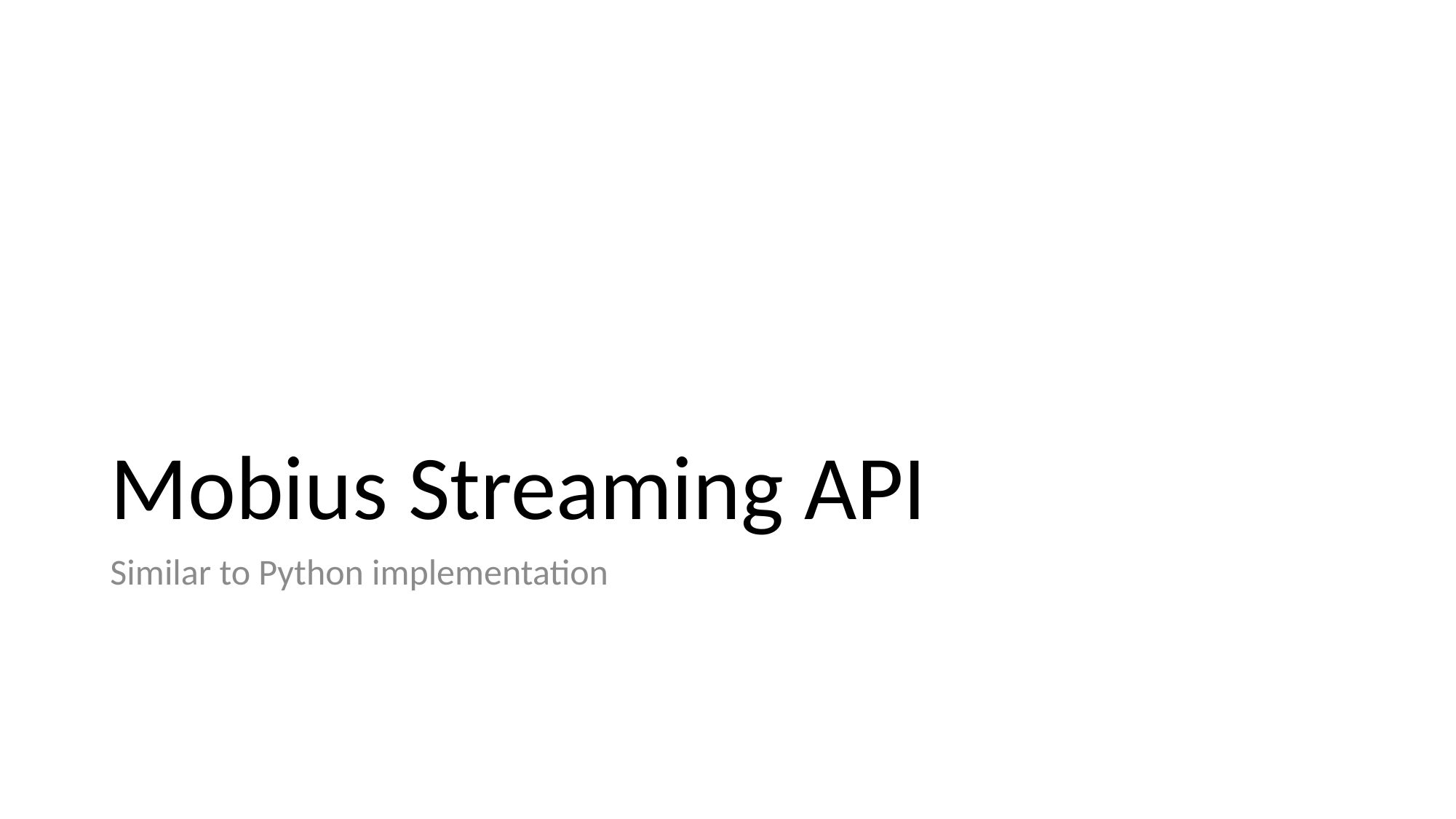

# Mobius Streaming API
Similar to Python implementation